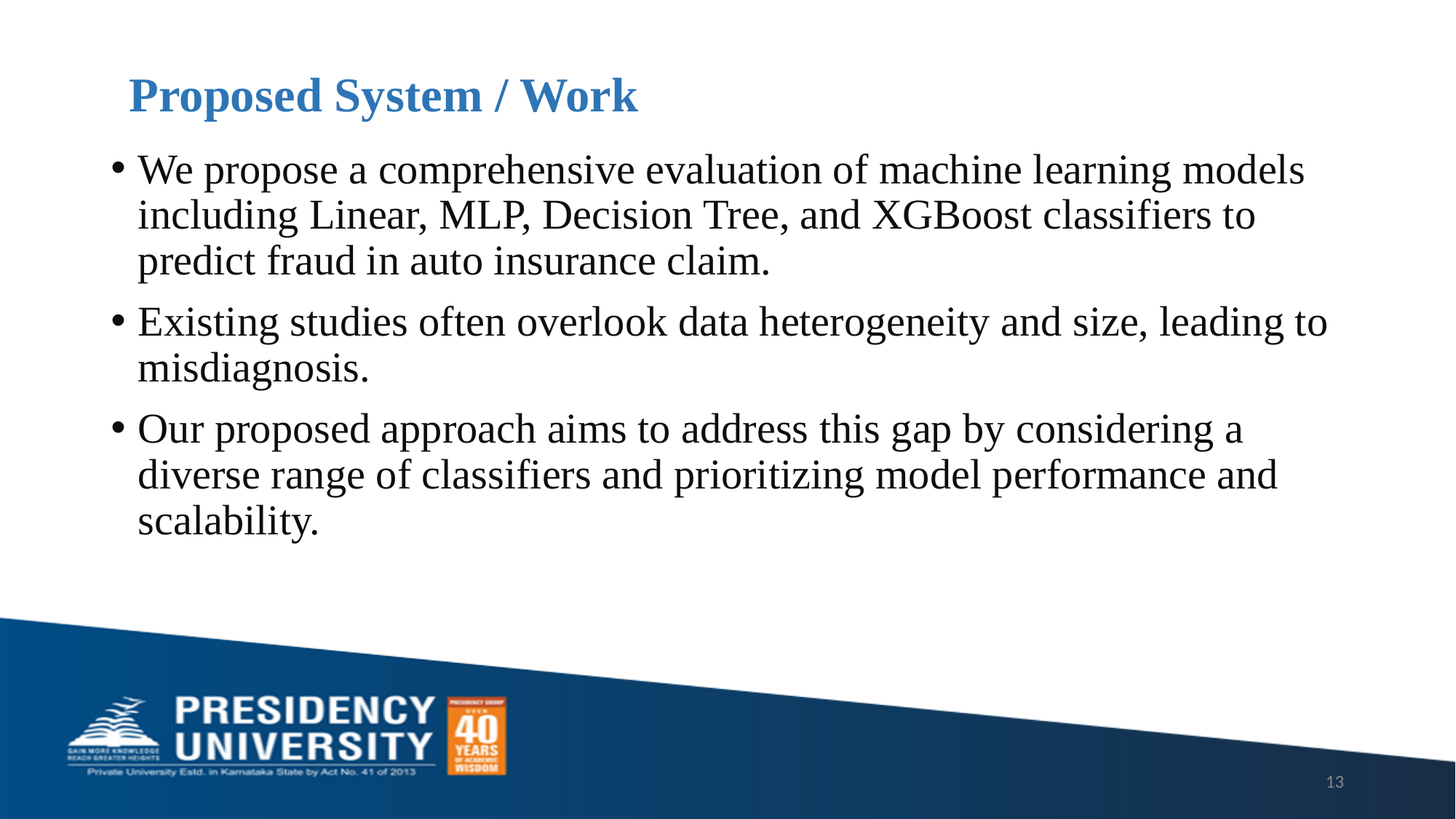

# Proposed System / Work
We propose a comprehensive evaluation of machine learning models including Linear, MLP, Decision Tree, and XGBoost classifiers to predict fraud in auto insurance claim.
Existing studies often overlook data heterogeneity and size, leading to misdiagnosis.
Our proposed approach aims to address this gap by considering a diverse range of classifiers and prioritizing model performance and scalability.

13